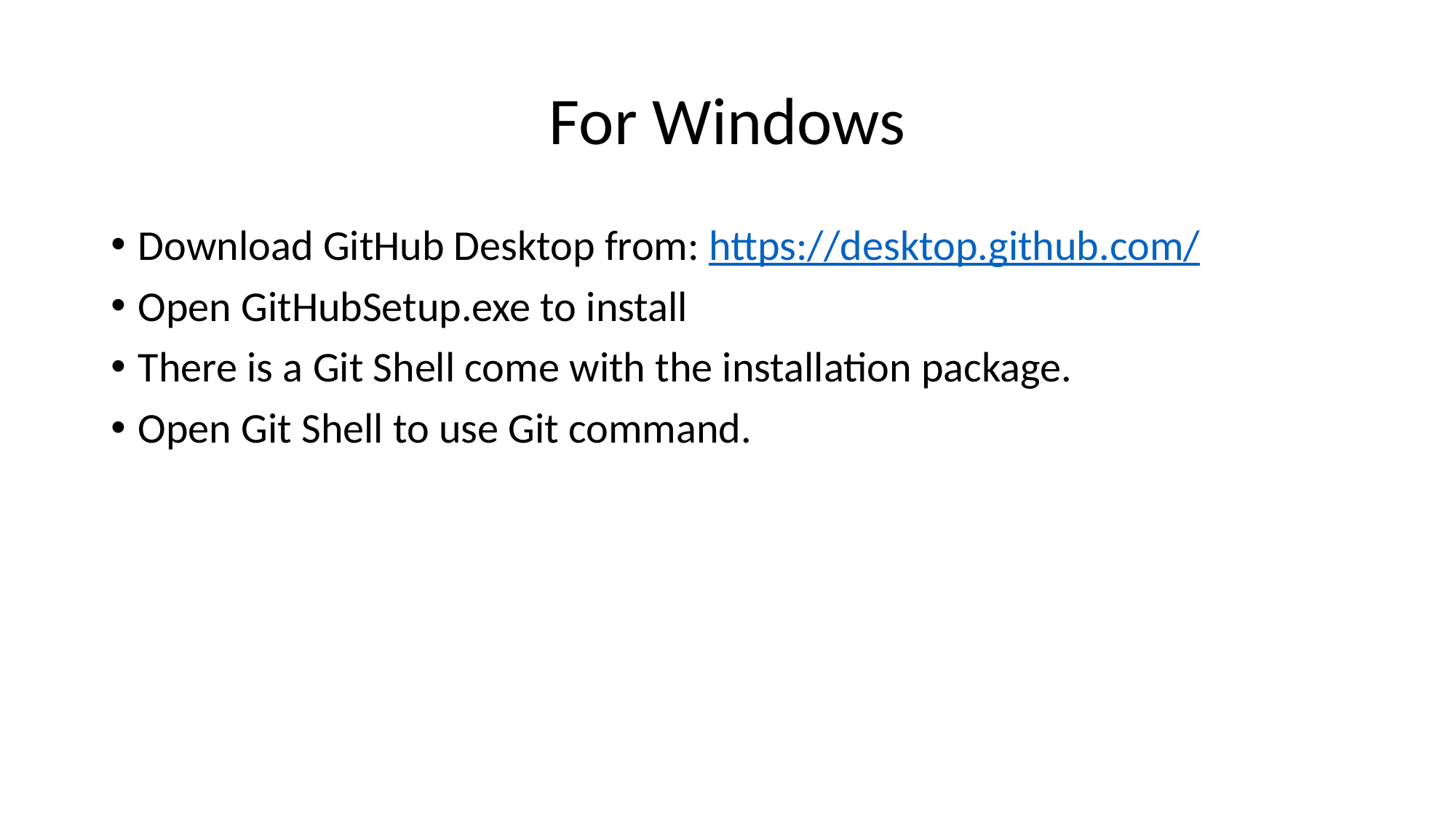

# For Windows
Download GitHub Desktop from: https://desktop.github.com/
Open GitHubSetup.exe to install
There is a Git Shell come with the installation package.
Open Git Shell to use Git command.